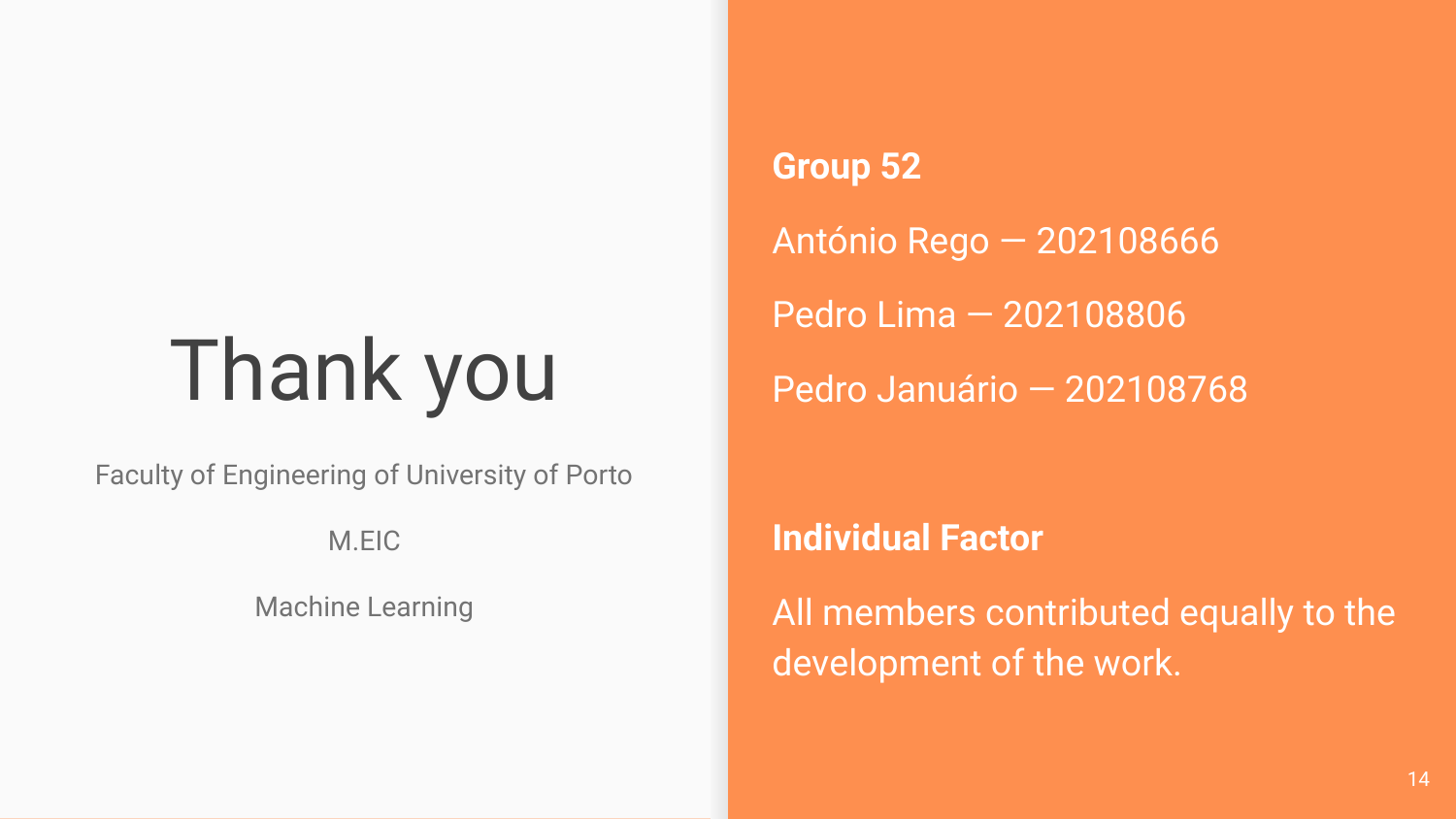

Group 52
António Rego — 202108666
Pedro Lima — 202108806
Pedro Januário — 202108768

Individual Factor
All members contributed equally to the development of the work.
# Thank you
Faculty of Engineering of University of Porto

M.EIC

Machine Learning
14